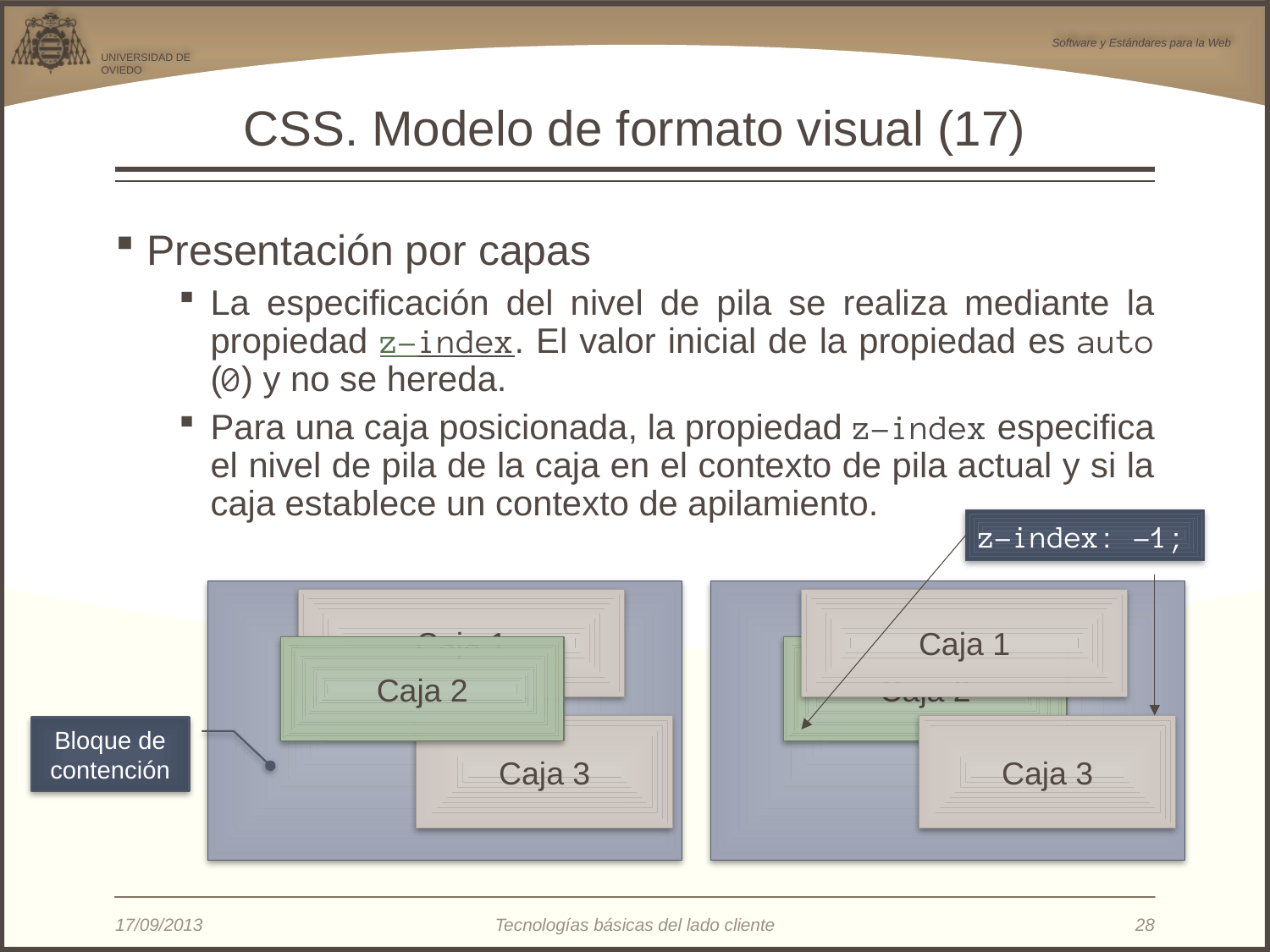

# CSS. Modelo de formato visual (17)
Presentación por capas
La especificación del nivel de pila se realiza mediante la propiedad z-index. El valor inicial de la propiedad es auto (0) y no se hereda.
Para una caja posicionada, la propiedad z-index especifica el nivel de pila de la caja en el contexto de pila actual y si la caja establece un contexto de apilamiento.

z-index: -1;

Caja 1
Caja 1
Caja 2
Caja 2
Caja 3
Caja 3
Bloque de contención
Tecnologías básicas del lado cliente
17/09/2013
28